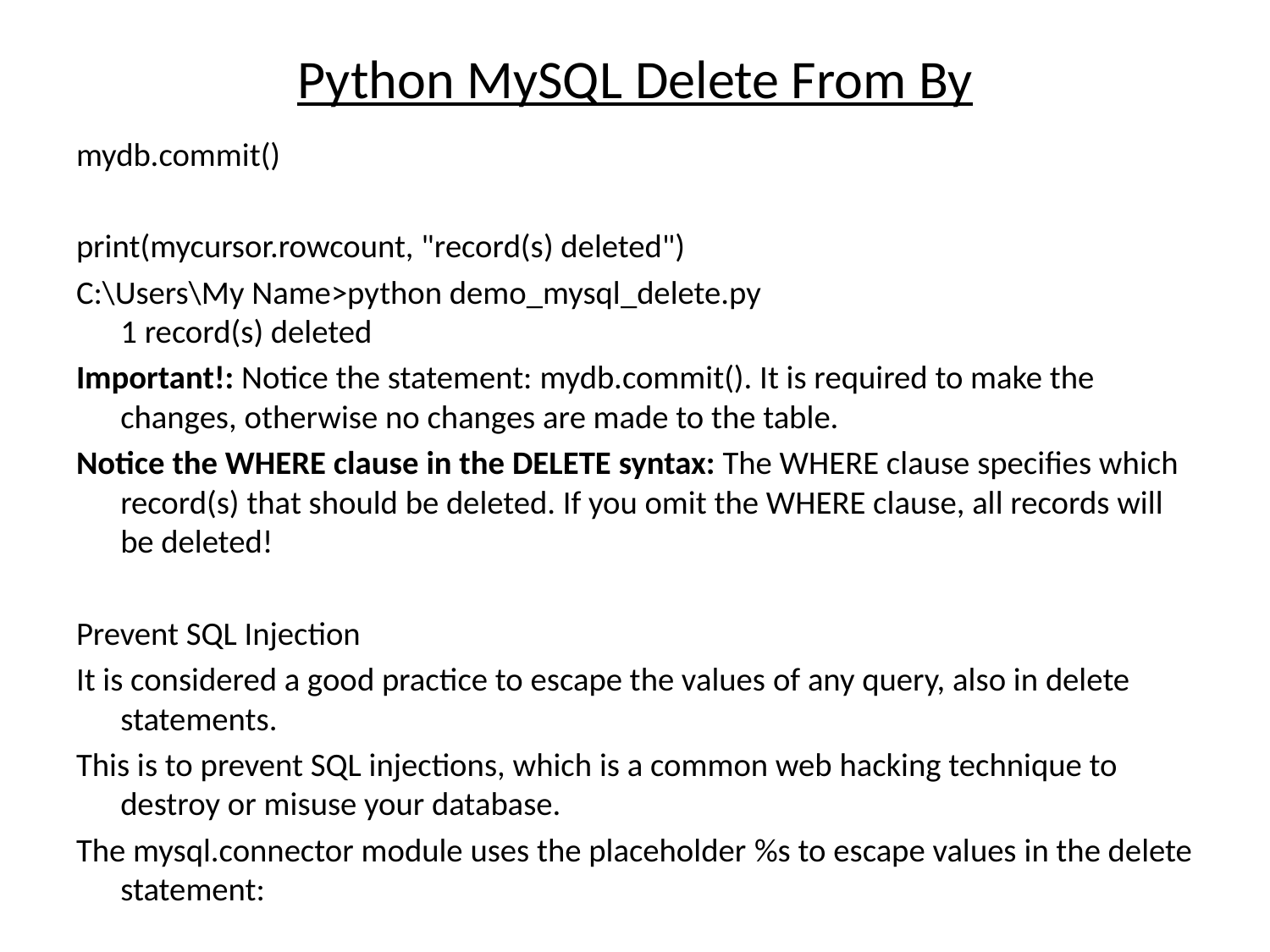

# Python MySQL Delete From By
mydb.commit()

print(mycursor.rowcount, "record(s) deleted")
C:\Users\My Name>python demo_mysql_delete.py
1 record(s) deleted
Important!: Notice the statement: mydb.commit(). It is required to make the changes, otherwise no changes are made to the table.
Notice the WHERE clause in the DELETE syntax: The WHERE clause specifies which record(s) that should be deleted. If you omit the WHERE clause, all records will be deleted!

Prevent SQL Injection
It is considered a good practice to escape the values of any query, also in delete statements.
This is to prevent SQL injections, which is a common web hacking technique to destroy or misuse your database.
The mysql.connector module uses the placeholder %s to escape values in the delete statement: